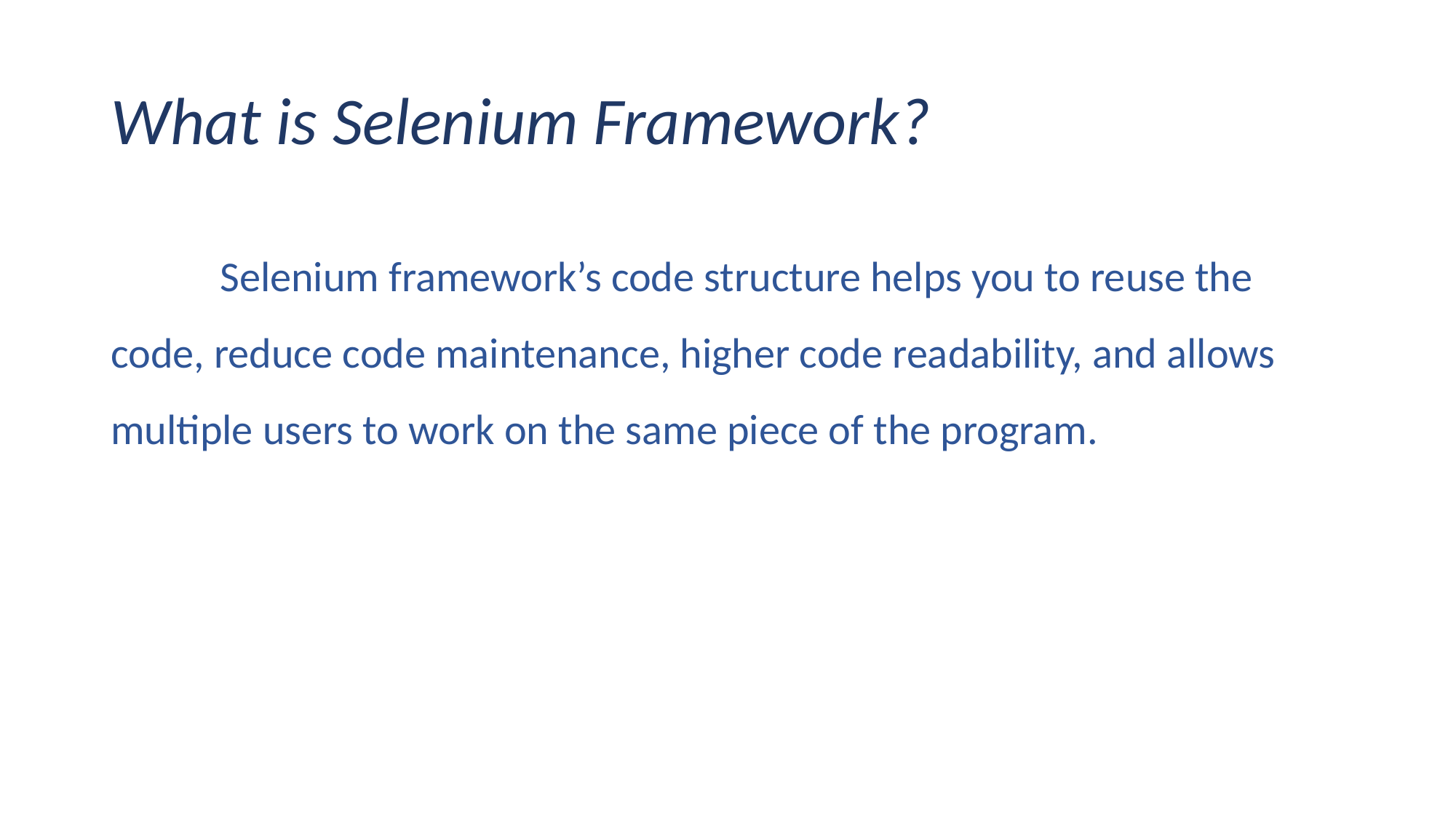

# What is Selenium Framework?
	Selenium framework’s code structure helps you to reuse the code, reduce code maintenance, higher code readability, and allows multiple users to work on the same piece of the program.